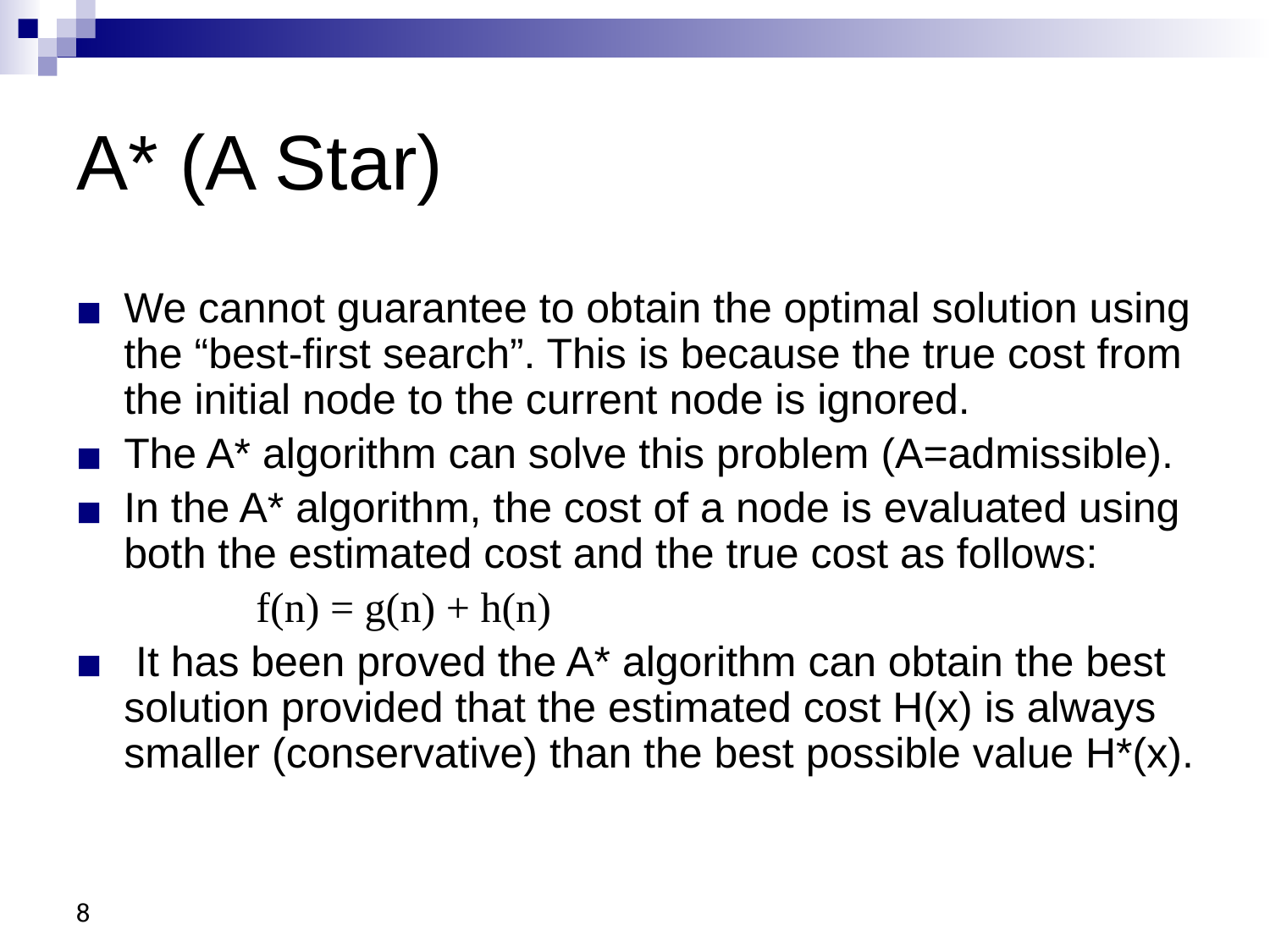

# A* (A Star)
We cannot guarantee to obtain the optimal solution using the “best-first search”. This is because the true cost from the initial node to the current node is ignored.
The A* algorithm can solve this problem (A=admissible).
In the A* algorithm, the cost of a node is evaluated using both the estimated cost and the true cost as follows:
                 f(n) = g(n) + h(n)
 It has been proved the A* algorithm can obtain the best solution provided that the estimated cost H(x) is always smaller (conservative) than the best possible value H*(x).
8